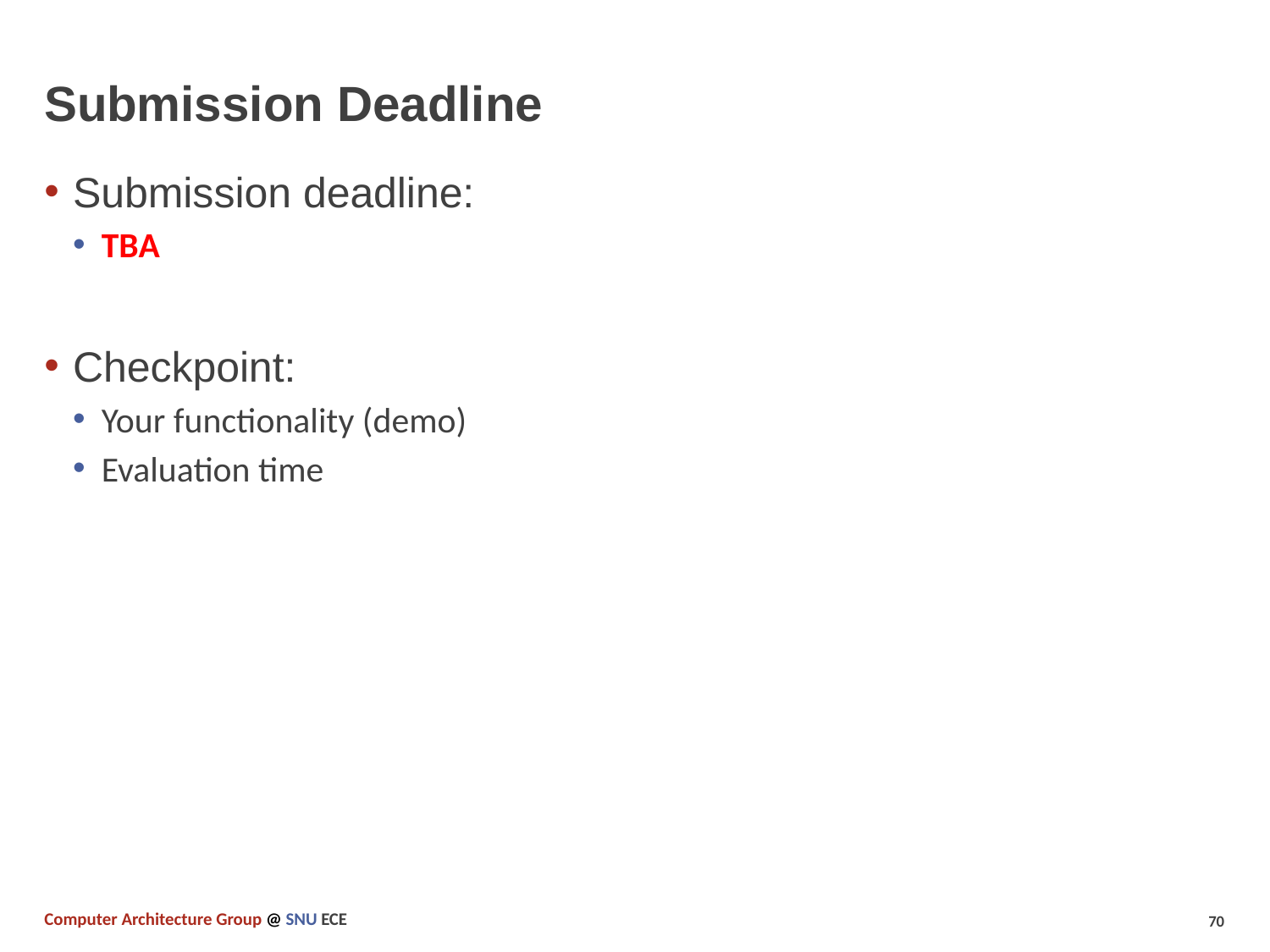

# Submission Deadline
Submission deadline:
TBA

Checkpoint:
Your functionality (demo)
Evaluation time